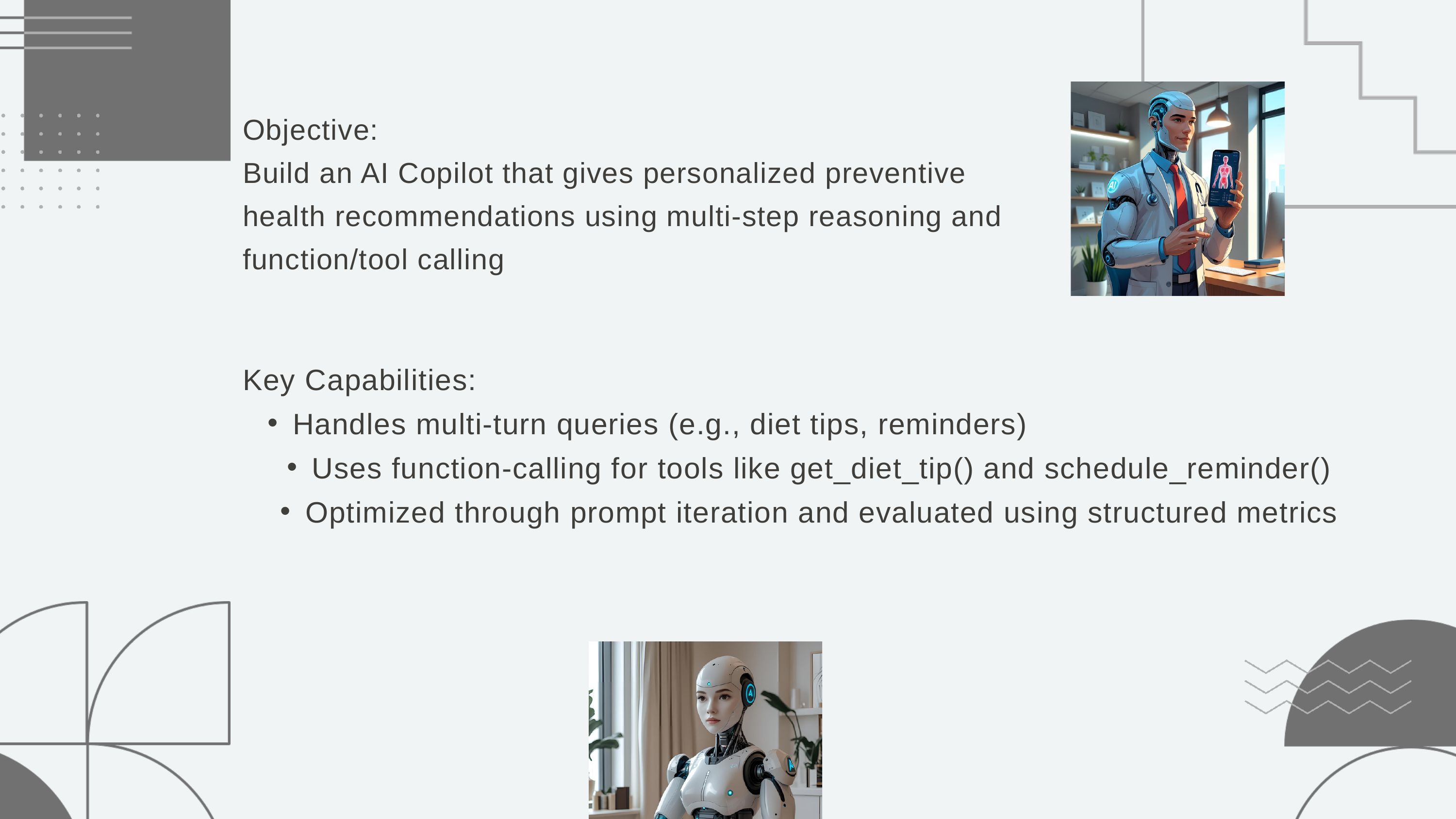

Objective:
Build an AI Copilot that gives personalized preventive health recommendations using multi-step reasoning and function/tool calling

Key Capabilities:
Handles multi-turn queries (e.g., diet tips, reminders)
Uses function-calling for tools like get_diet_tip() and schedule_reminder()
Optimized through prompt iteration and evaluated using structured metrics